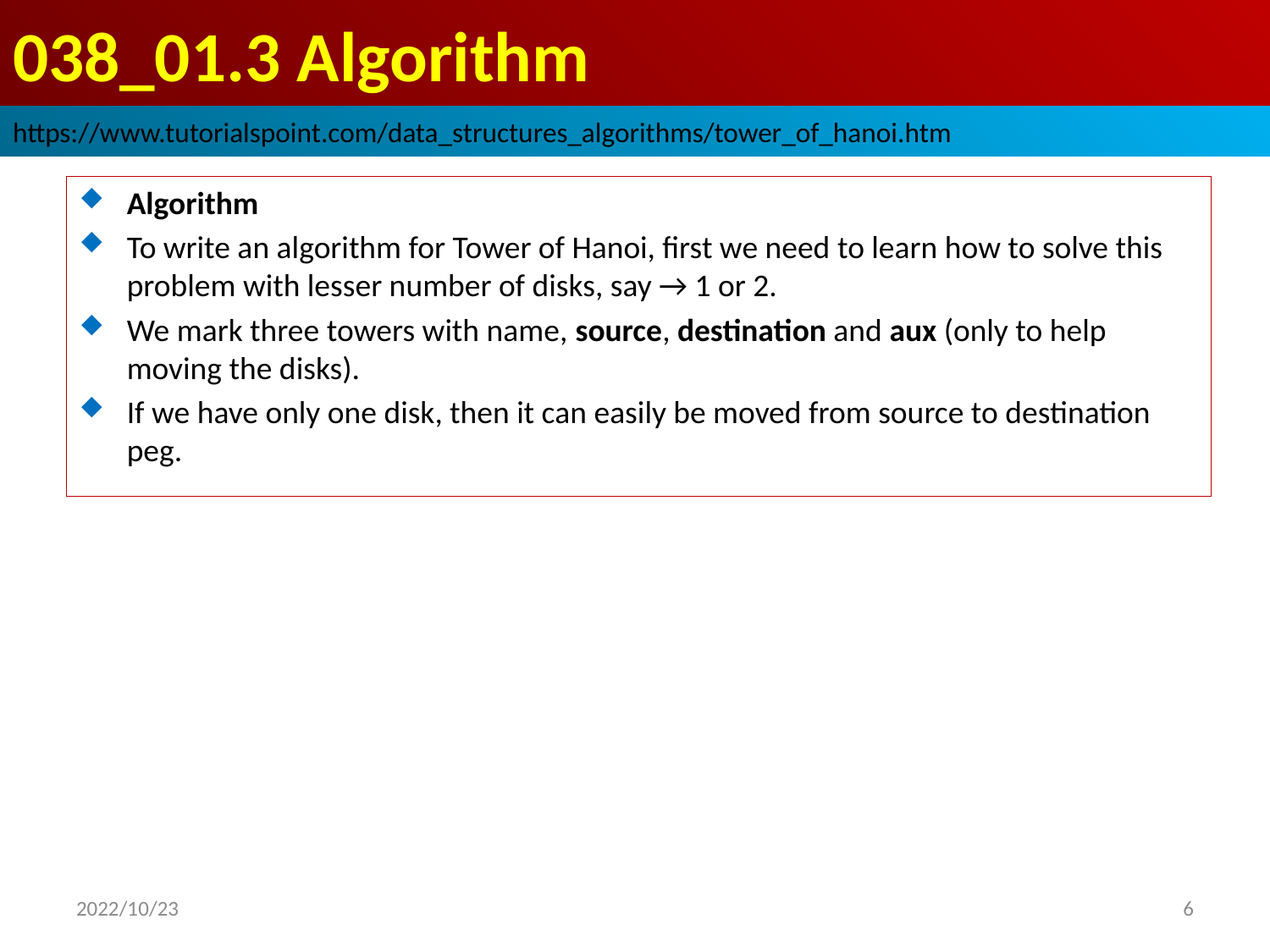

# 038_01.3 Algorithm
https://www.tutorialspoint.com/data_structures_algorithms/tower_of_hanoi.htm
Algorithm
To write an algorithm for Tower of Hanoi, first we need to learn how to solve this problem with lesser number of disks, say → 1 or 2.
We mark three towers with name, source, destination and aux (only to help moving the disks).
If we have only one disk, then it can easily be moved from source to destination peg.
2022/10/23
6